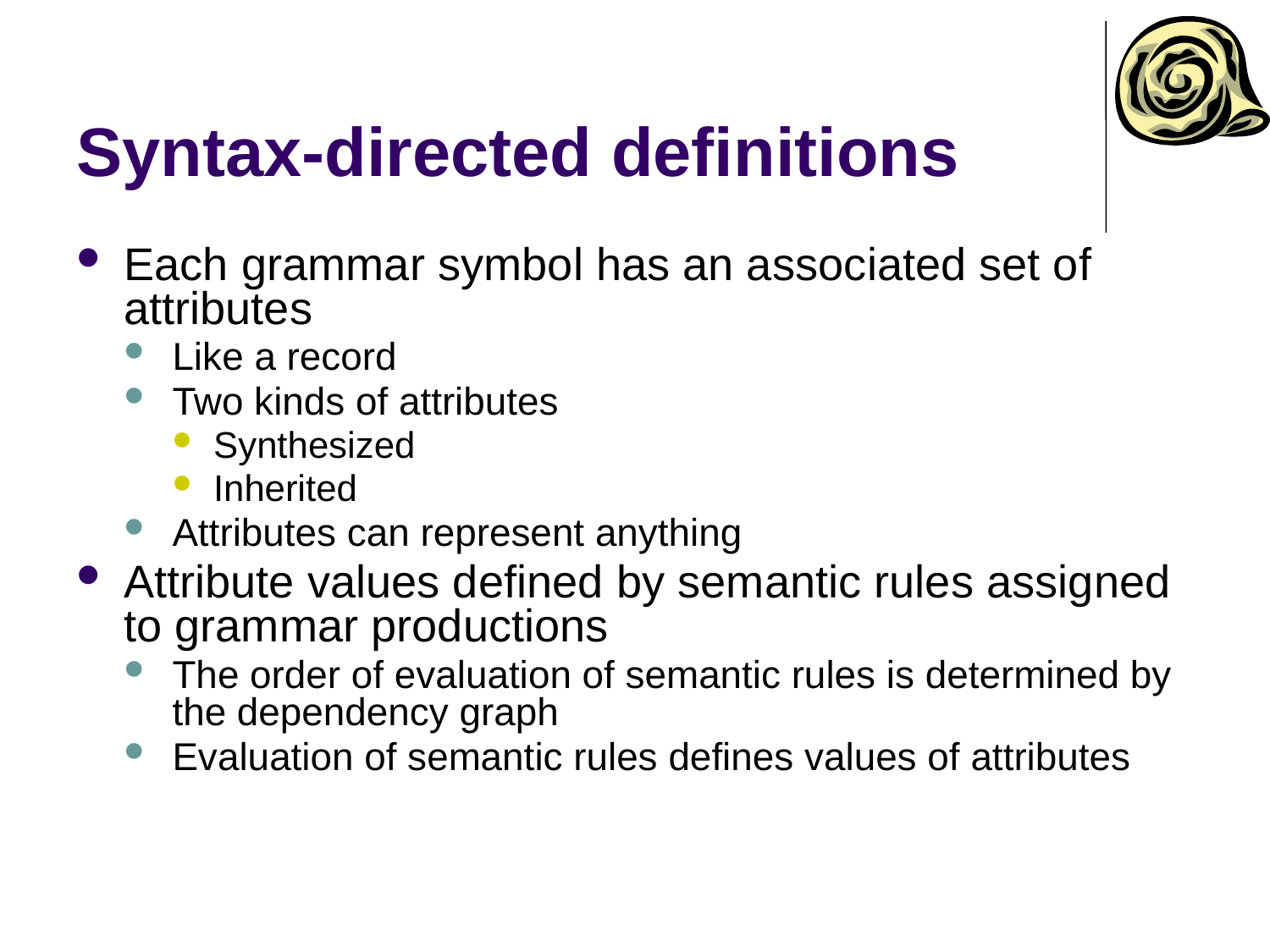

# Syntax-directed definitions
Each grammar symbol has an associated set of attributes
Like a record
Two kinds of attributes
Synthesized
Inherited
Attributes can represent anything
Attribute values defined by semantic rules assigned to grammar productions
The order of evaluation of semantic rules is determined by the dependency graph
Evaluation of semantic rules defines values of attributes